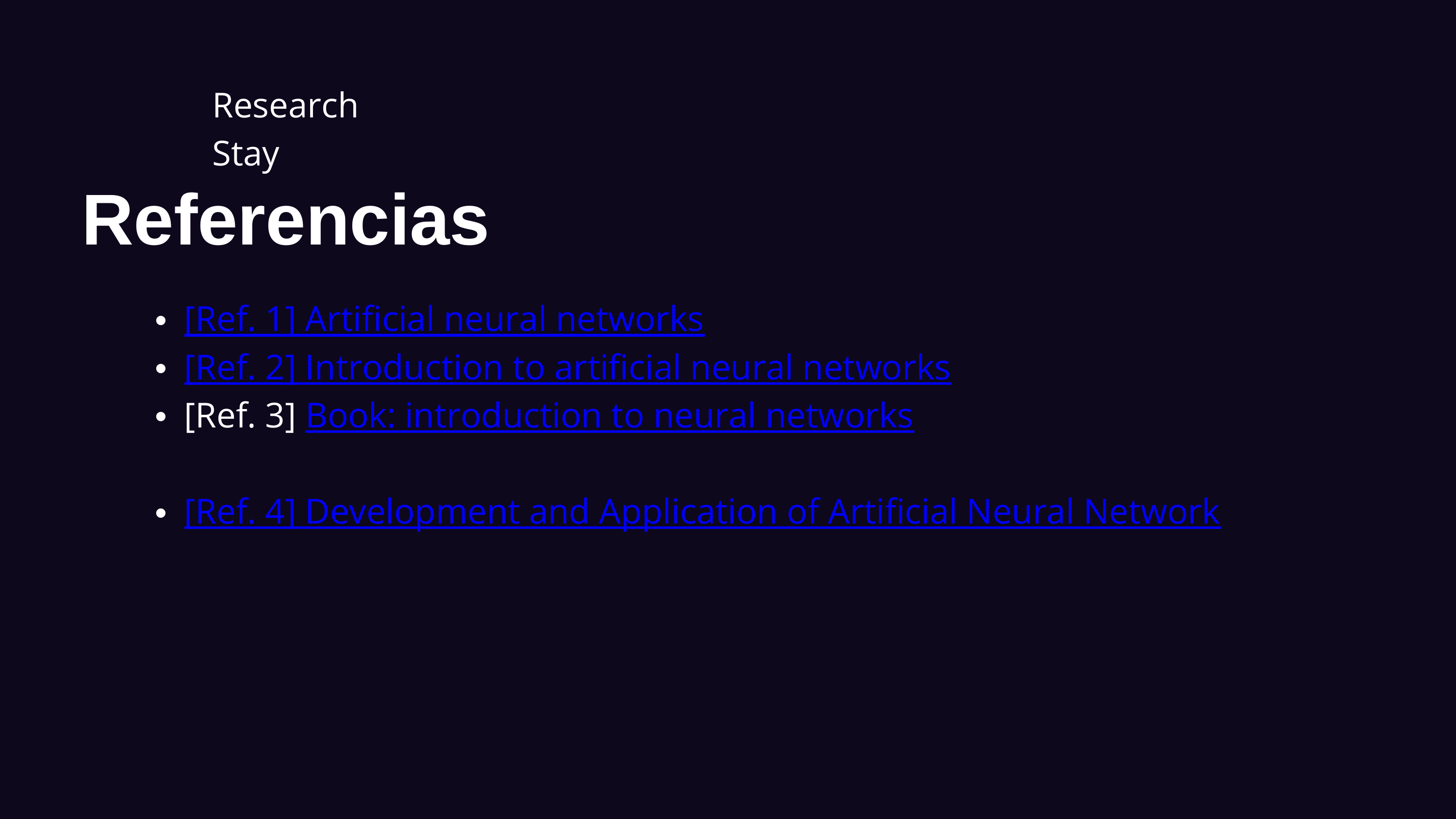

Week 5
Research Stay
Referencias
[Ref. 1] Artificial neural networks
[Ref. 2] Introduction to artificial neural networks
[Ref. 3] Book: introduction to neural networks

[Ref. 4] Development and Application of Artificial Neural Network